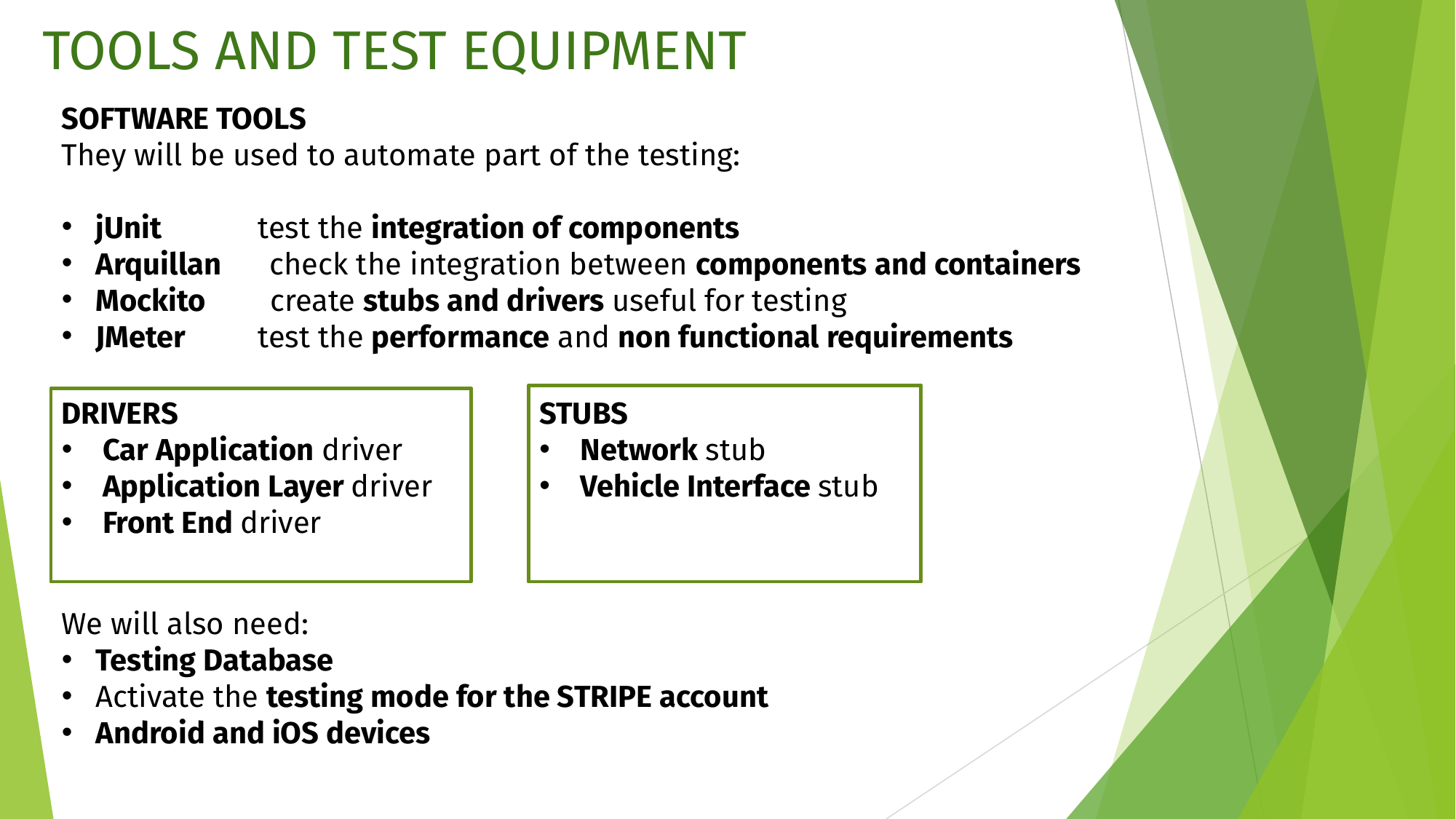

# TOOLS AND TEST EQUIPMENT
SOFTWARE TOOLS
They will be used to automate part of the testing:

jUnit            test the integration of components
Arquillan      check the integration between components and containers
Mockito        create stubs and drivers useful for testing
JMeter         test the performance and non functional requirements

DRIVERS
Car Application driver
Application Layer driver
Front End driver

STUBS
Network stub
Vehicle Interface stub

We will also need:
Testing Database
Activate the testing mode for the STRIPE account
Android and iOS devices